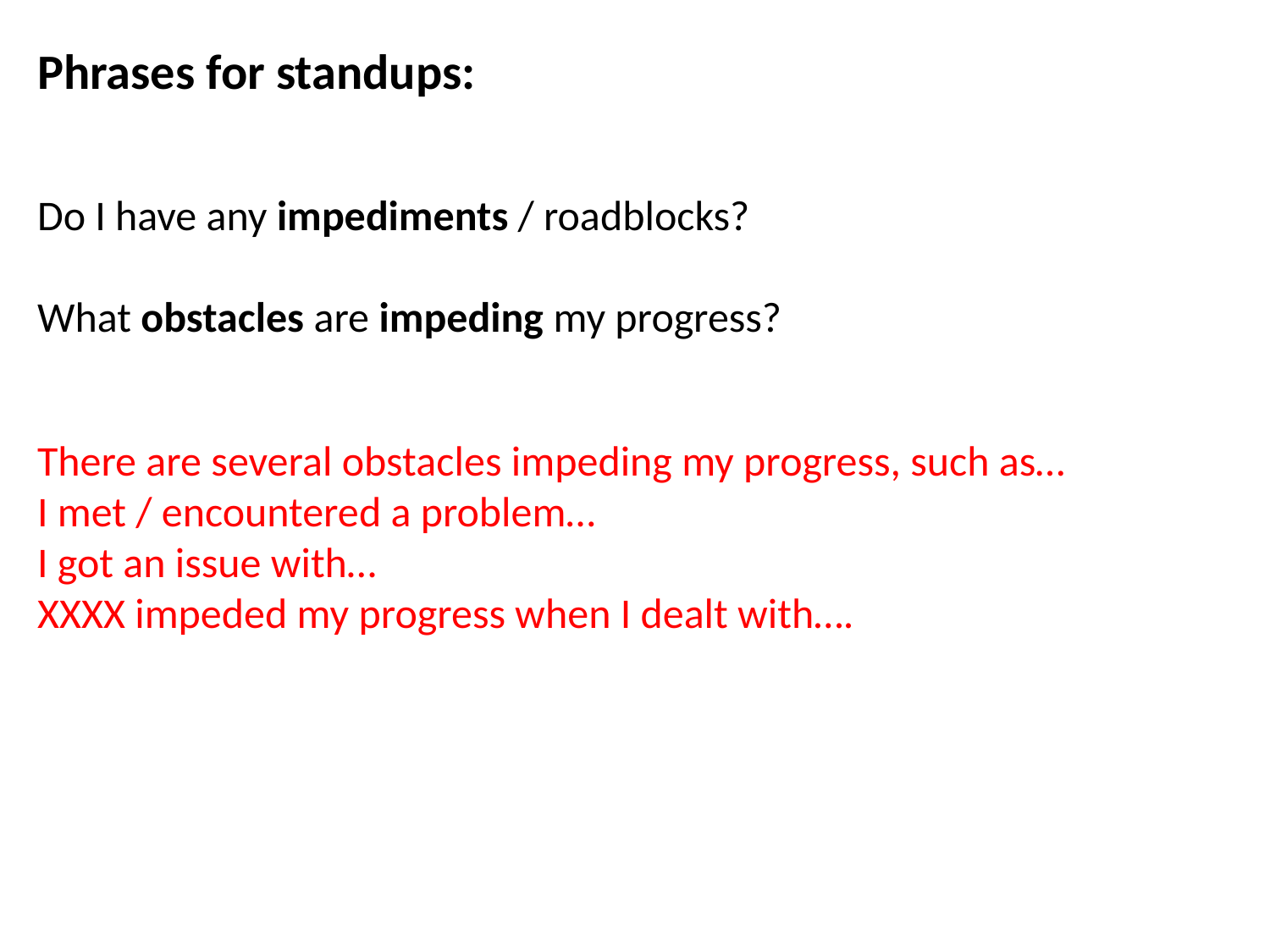

Phrases for standups:

Do I have any impediments / roadblocks?

What obstacles are impeding my progress?

There are several obstacles impeding my progress, such as…
I met / encountered a problem…
I got an issue with…
XXXX impeded my progress when I dealt with….